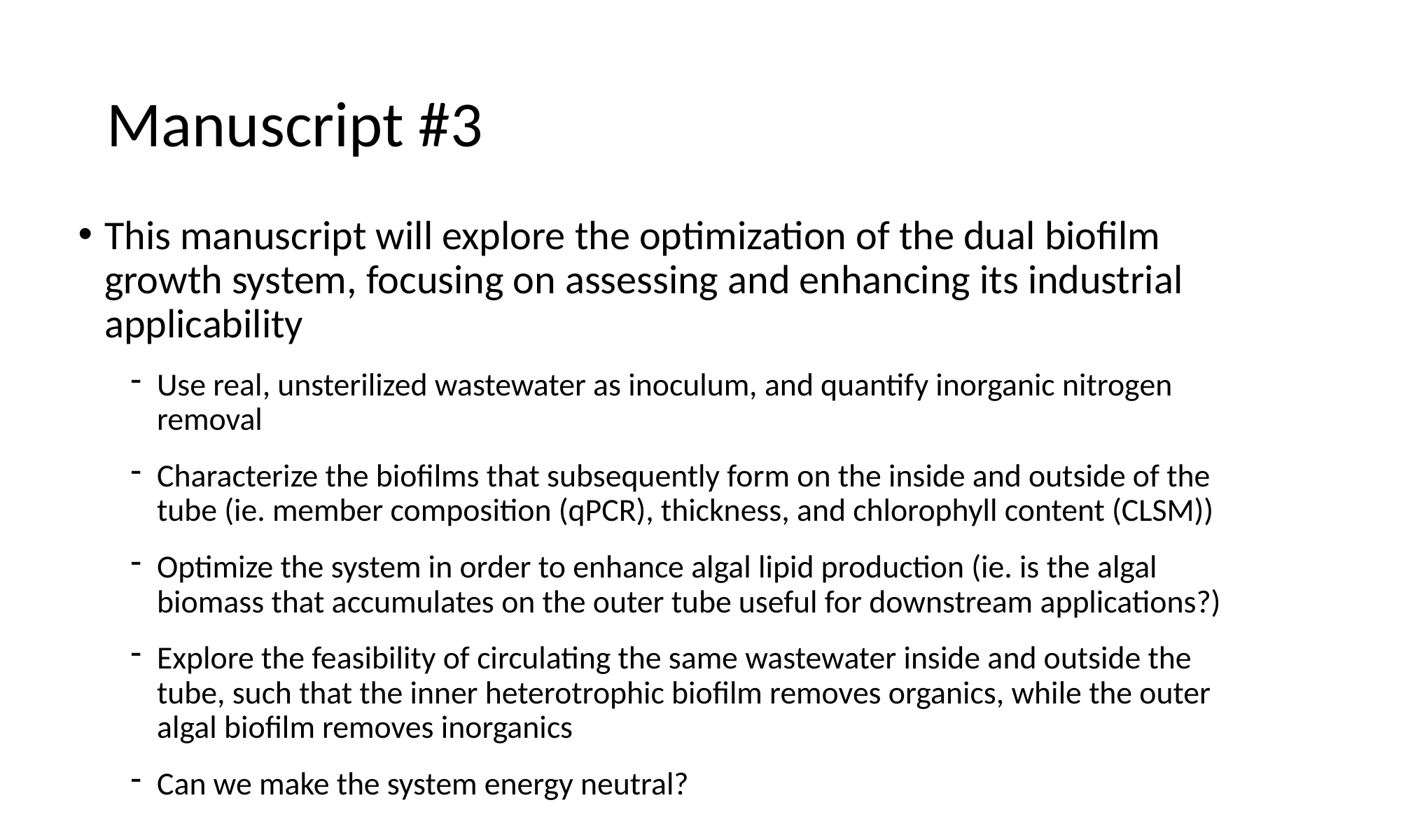

# Manuscript #3
This manuscript will explore the optimization of the dual biofilm growth system, focusing on assessing and enhancing its industrial applicability
Use real, unsterilized wastewater as inoculum, and quantify inorganic nitrogen removal
Characterize the biofilms that subsequently form on the inside and outside of the tube (ie. member composition (qPCR), thickness, and chlorophyll content (CLSM))
Optimize the system in order to enhance algal lipid production (ie. is the algal biomass that accumulates on the outer tube useful for downstream applications?)
Explore the feasibility of circulating the same wastewater inside and outside the tube, such that the inner heterotrophic biofilm removes organics, while the outer algal biofilm removes inorganics
Can we make the system energy neutral?